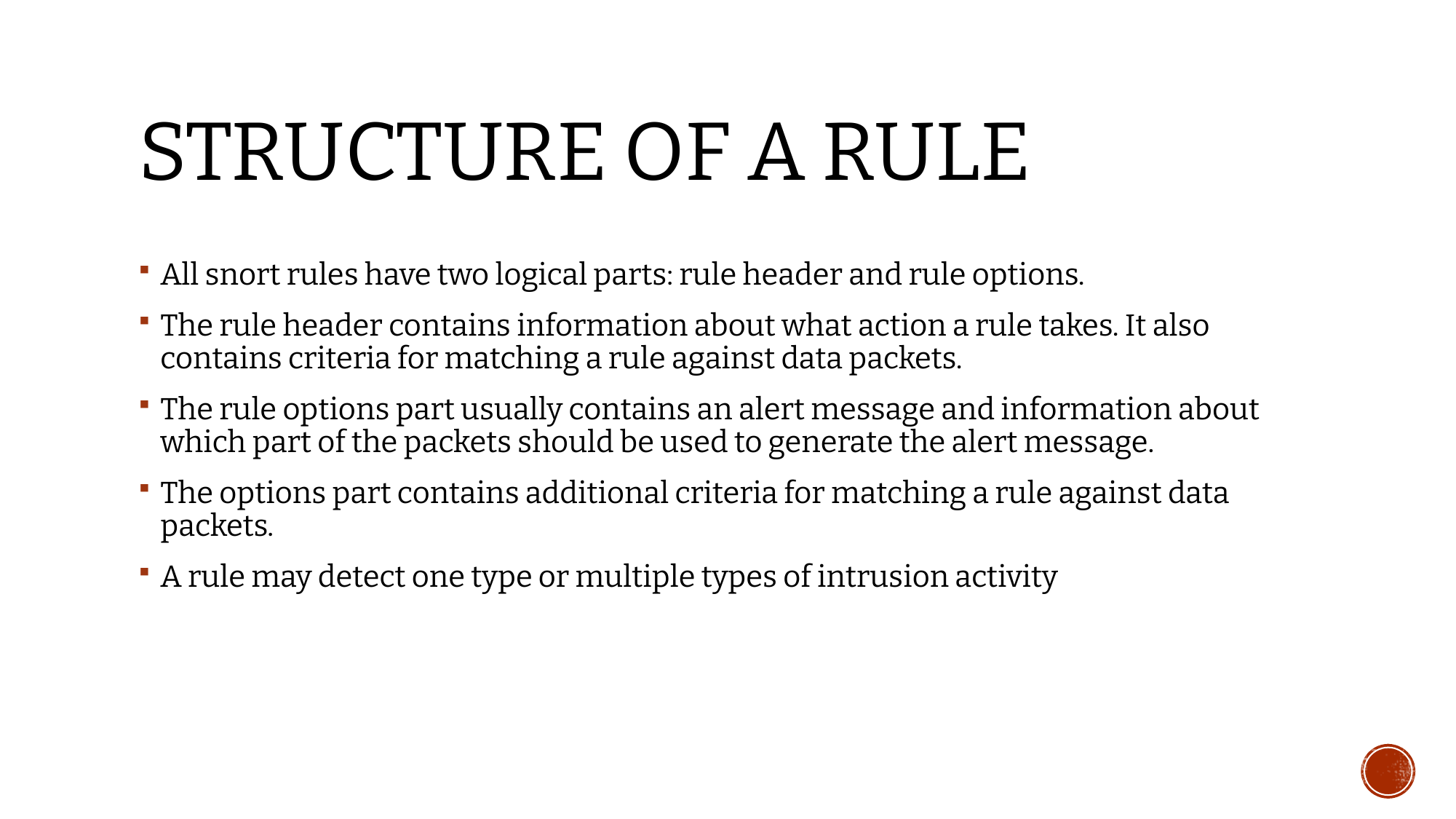

# Structure of a rule
All snort rules have two logical parts: rule header and rule options.
The rule header contains information about what action a rule takes. It also contains criteria for matching a rule against data packets.
The rule options part usually contains an alert message and information about which part of the packets should be used to generate the alert message.
The options part contains additional criteria for matching a rule against data packets.
A rule may detect one type or multiple types of intrusion activity